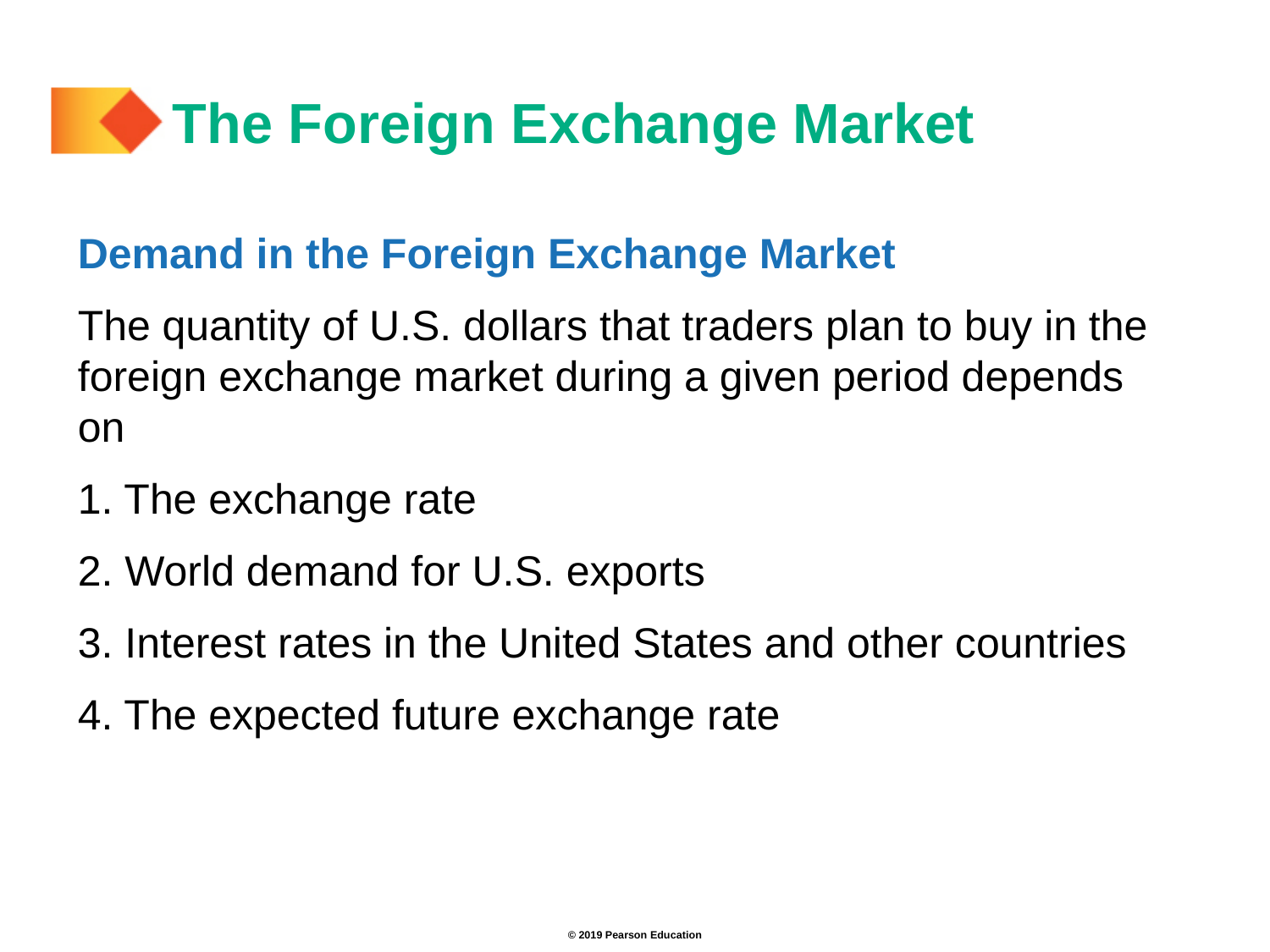

# The Foreign Exchange Market
Demand in the Foreign Exchange Market
The quantity of U.S. dollars that traders plan to buy in the foreign exchange market during a given period depends on
1. The exchange rate
2. World demand for U.S. exports
3. Interest rates in the United States and other countries
4. The expected future exchange rate